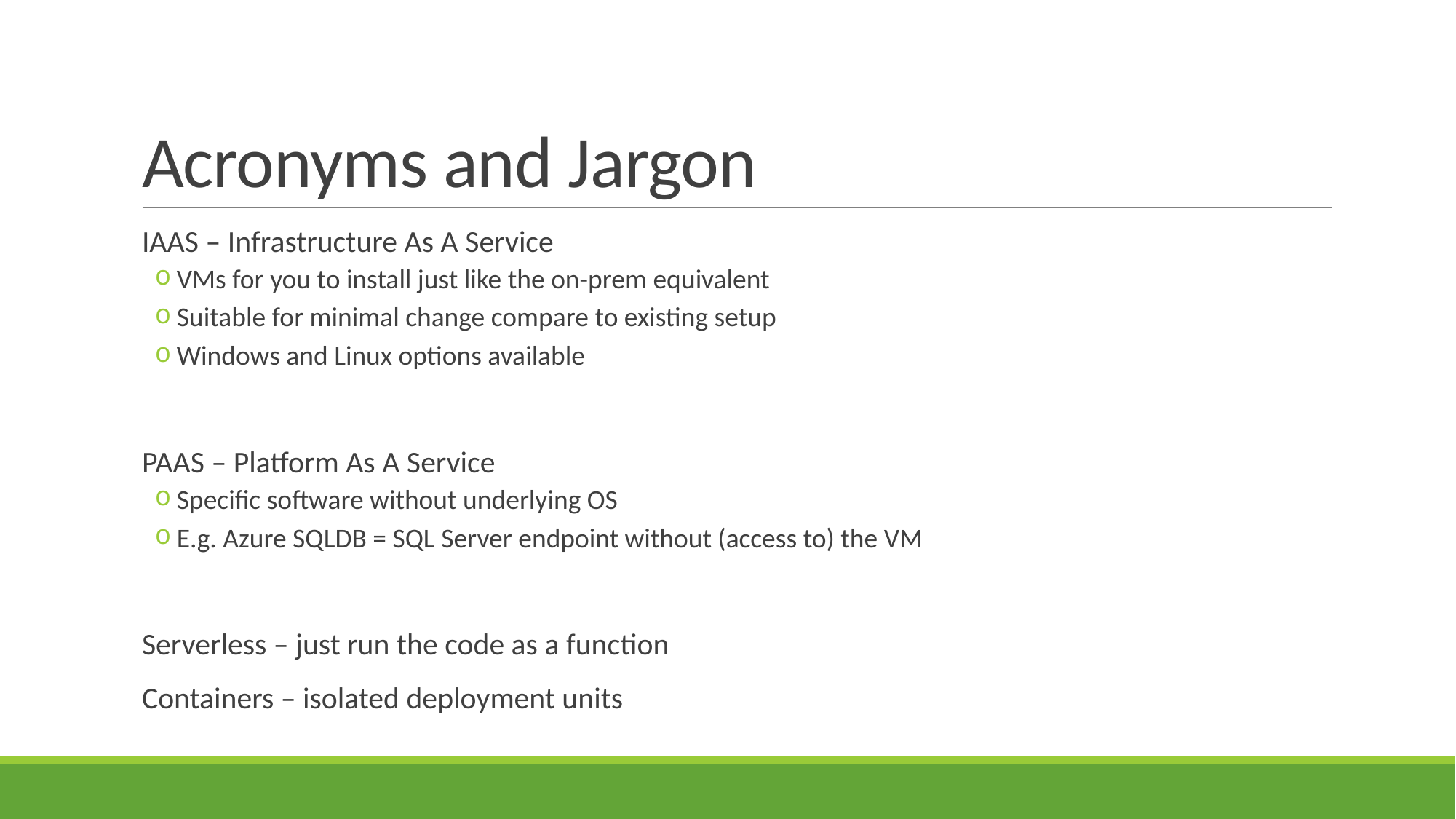

# Acronyms and Jargon
IAAS – Infrastructure As A Service
VMs for you to install just like the on-prem equivalent
Suitable for minimal change compare to existing setup
Windows and Linux options available

PAAS – Platform As A Service
Specific software without underlying OS
E.g. Azure SQLDB = SQL Server endpoint without (access to) the VM

Serverless – just run the code as a function
Containers – isolated deployment units